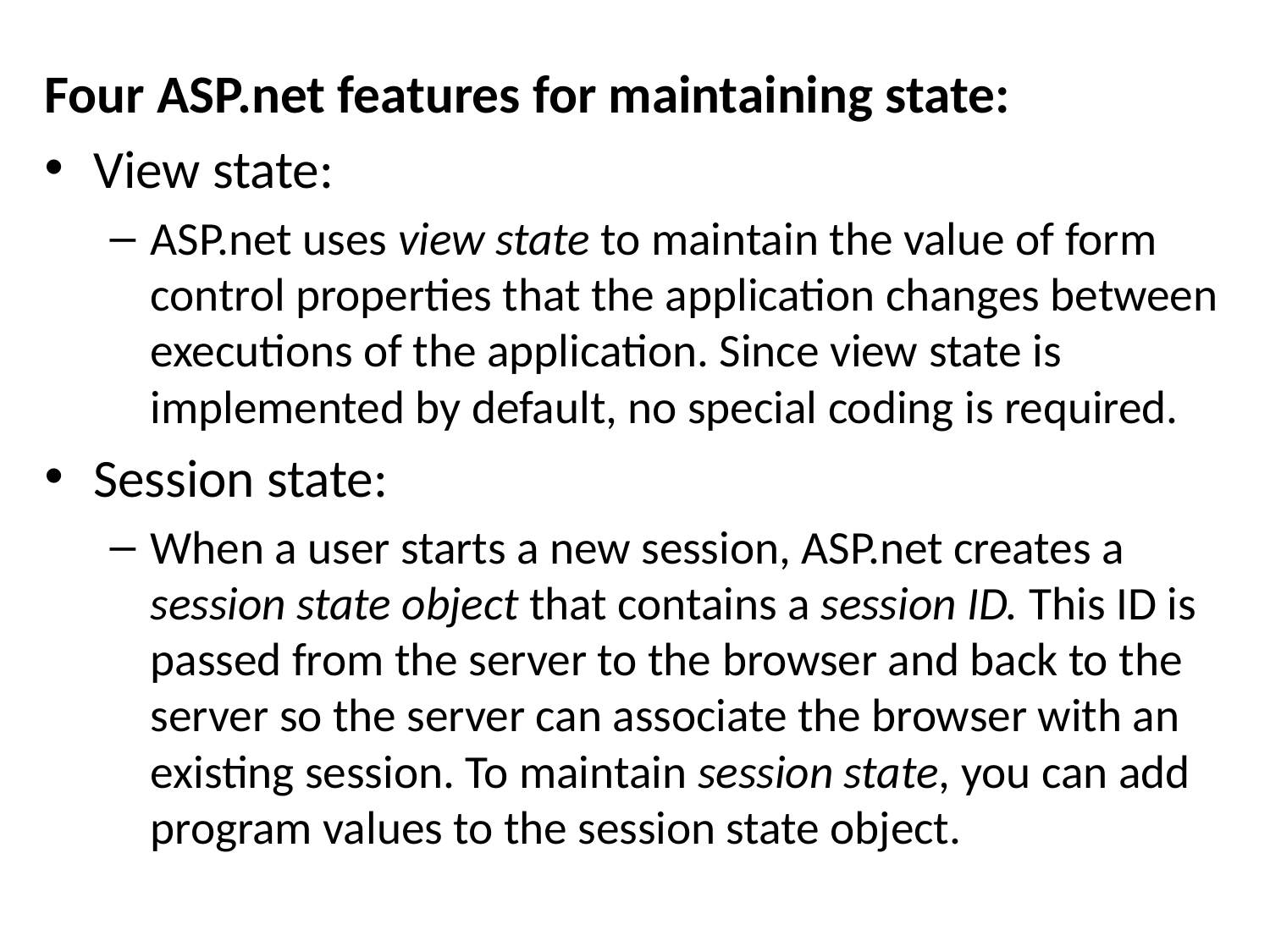

Four ASP.net features for maintaining state:
View state:
ASP.net uses view state to maintain the value of form control properties that the application changes between executions of the application. Since view state is implemented by default, no special coding is required.
Session state:
When a user starts a new session, ASP.net creates a session state object that contains a session ID. This ID is passed from the server to the browser and back to the server so the server can associate the browser with an existing session. To maintain session state, you can add program values to the session state object.